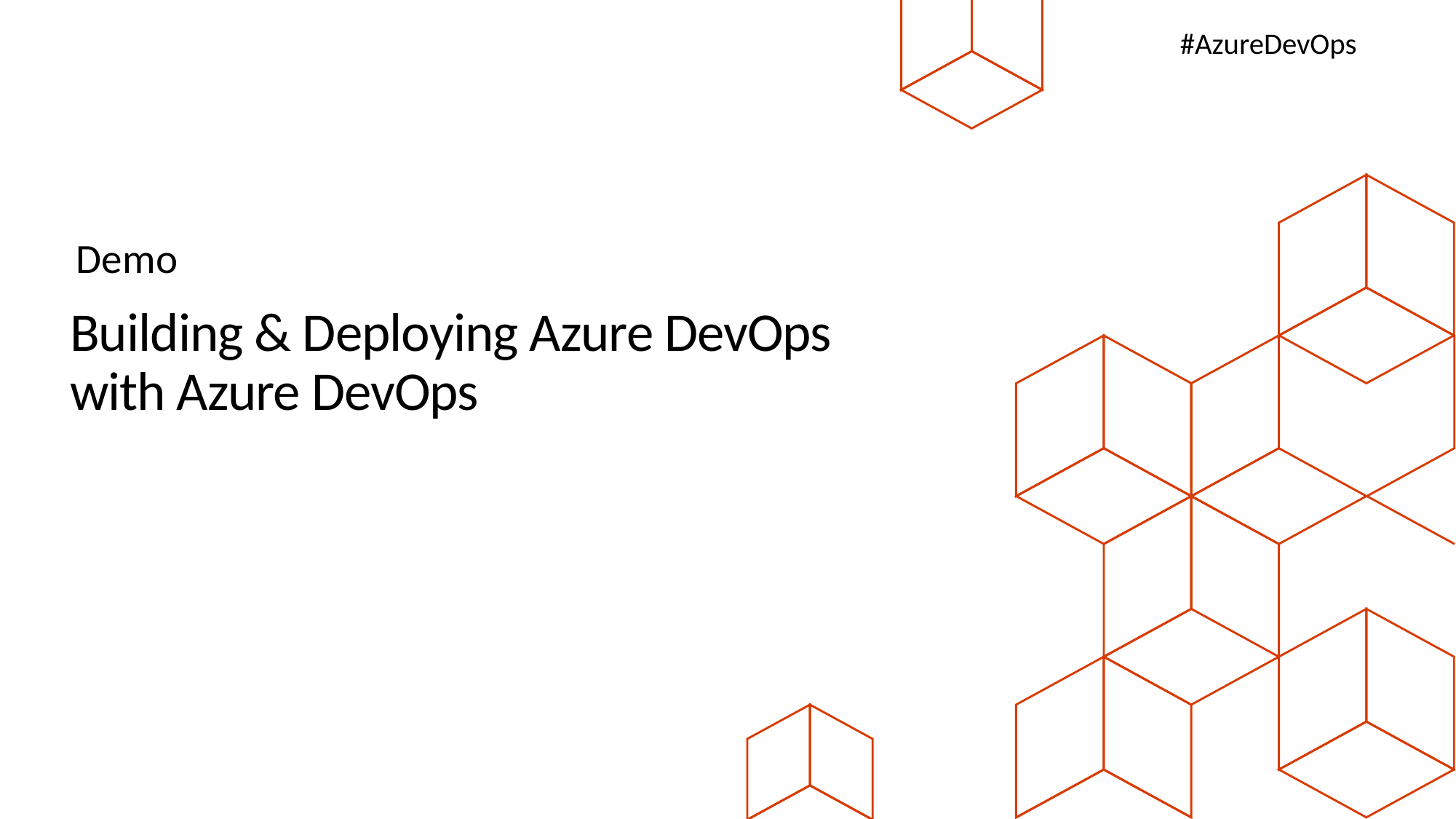

#AzureDevOps
Demo
# Building & Deploying Azure DevOps with Azure DevOps